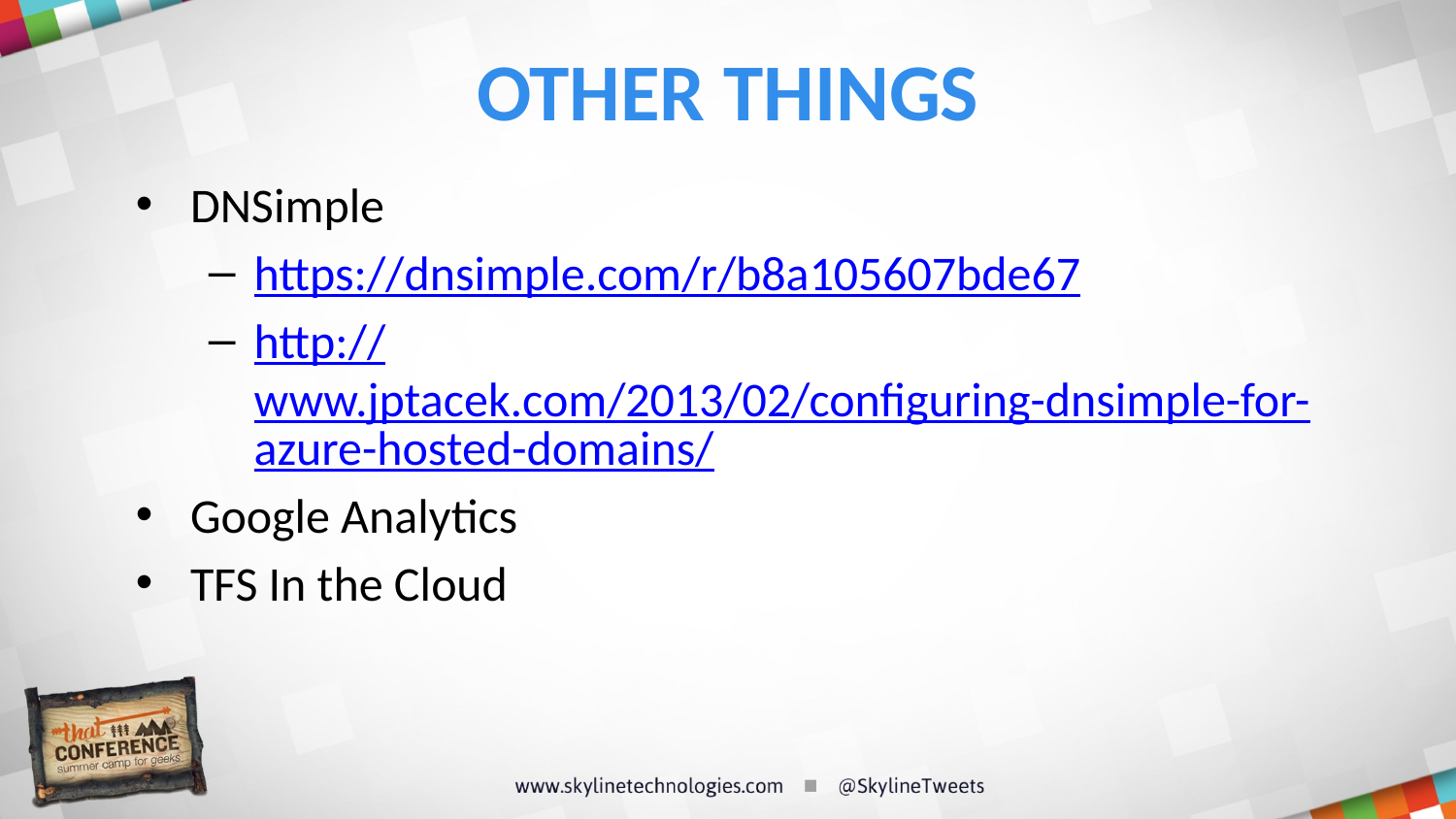

# Other Things
DNSimple
https://dnsimple.com/r/b8a105607bde67
http://www.jptacek.com/2013/02/configuring-dnsimple-for-azure-hosted-domains/
Google Analytics
TFS In the Cloud